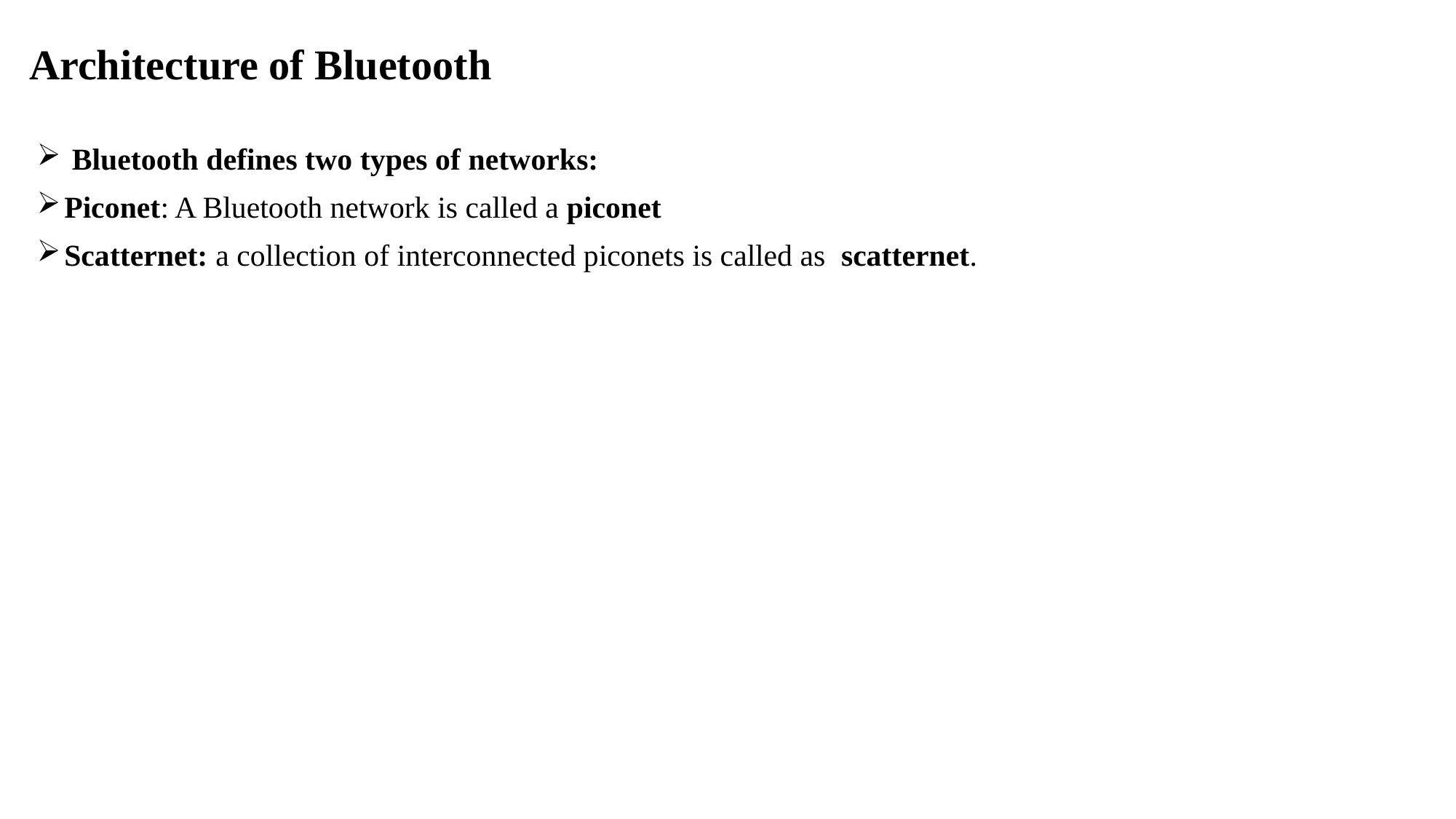

# Architecture of Bluetooth
 Bluetooth defines two types of networks:
Piconet: A Bluetooth network is called a piconet
Scatternet: a collection of interconnected piconets is called as  scatternet.